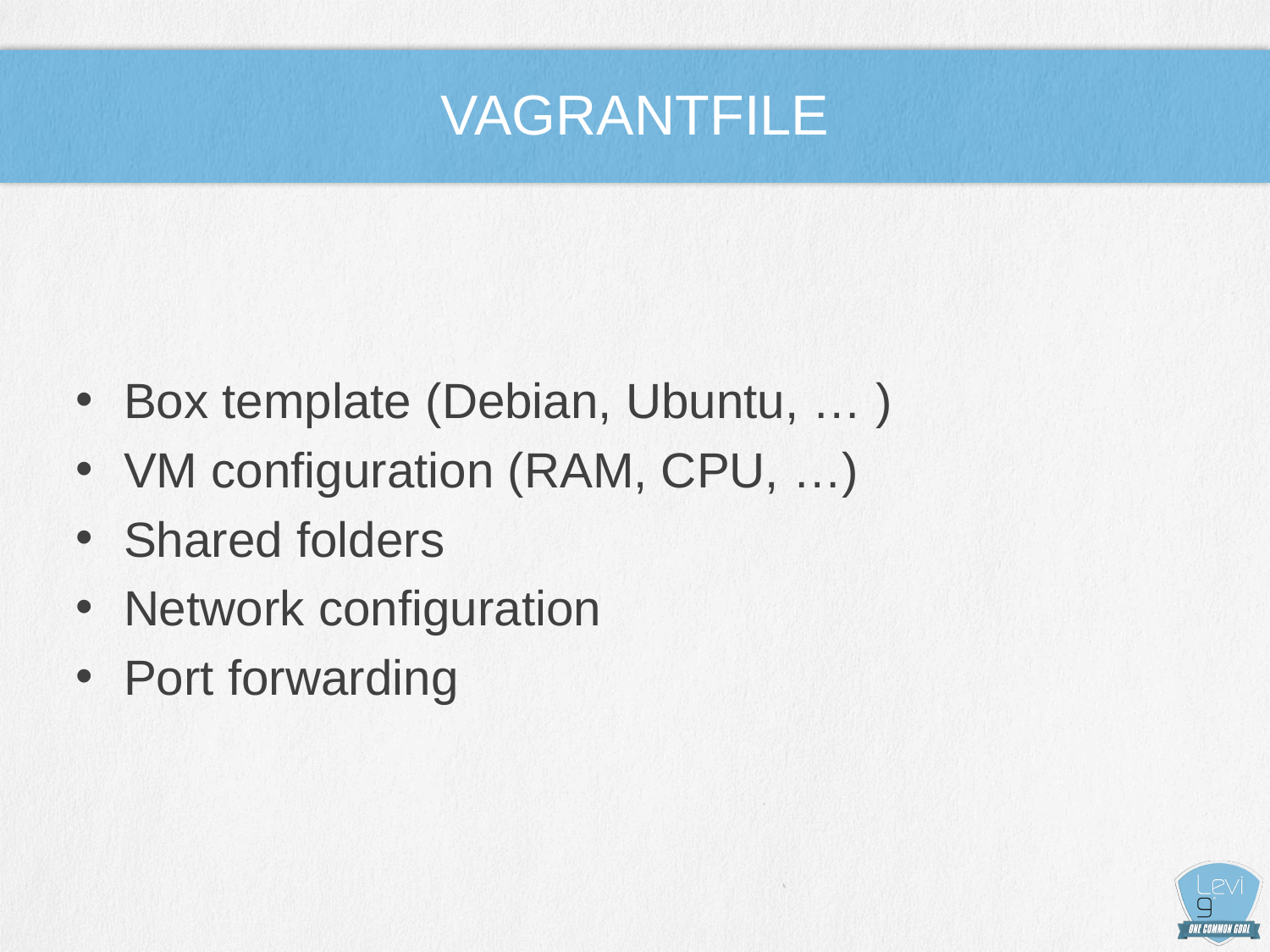

# Vagrantfile
Box template (Debian, Ubuntu, … )
VM configuration (RAM, CPU, …)
Shared folders
Network configuration
Port forwarding